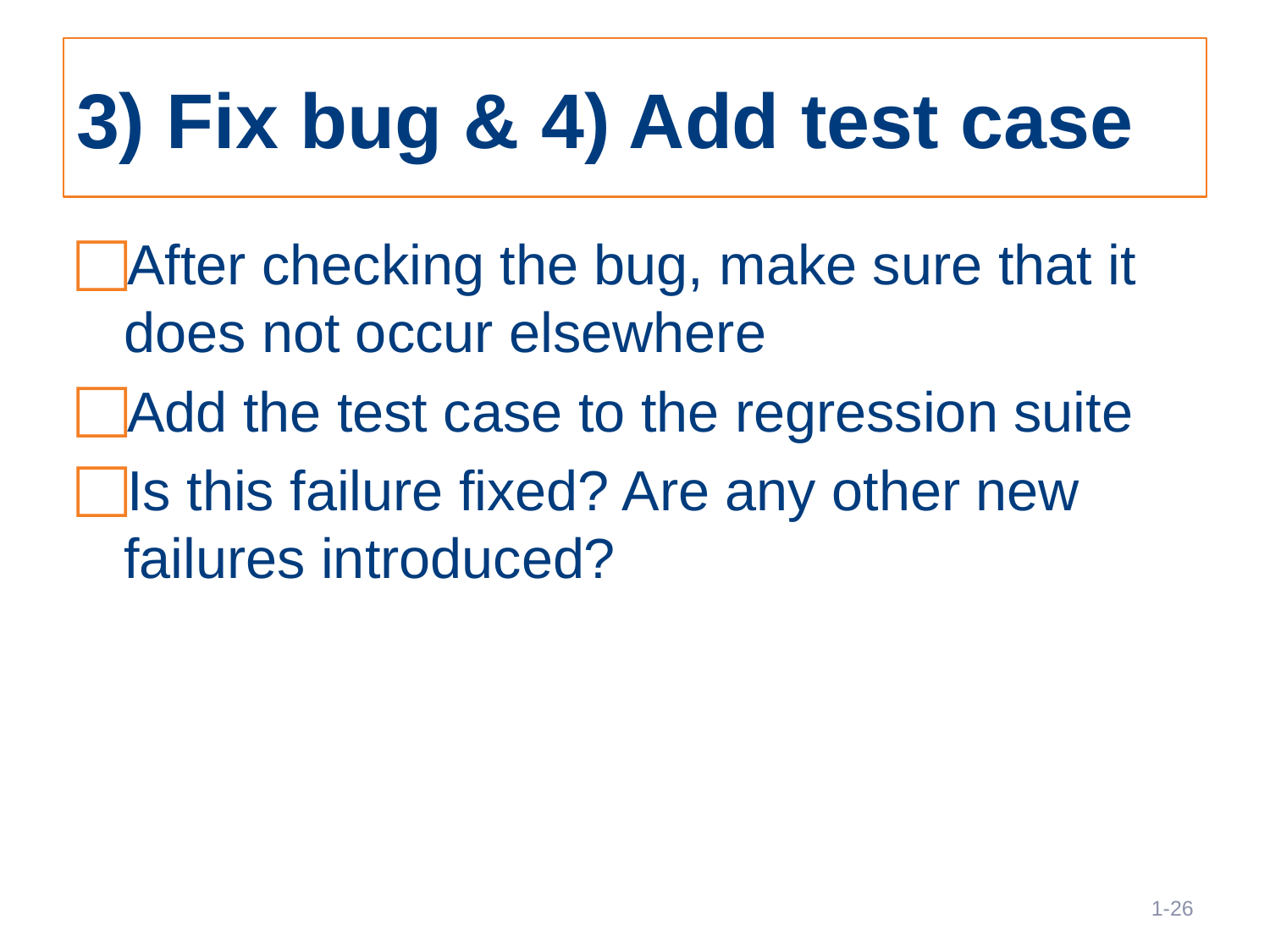

# 3) Fix bug & 4) Add test case
After checking the bug, make sure that it does not occur elsewhere
Add the test case to the regression suite
Is this failure fixed? Are any other new failures introduced?
26